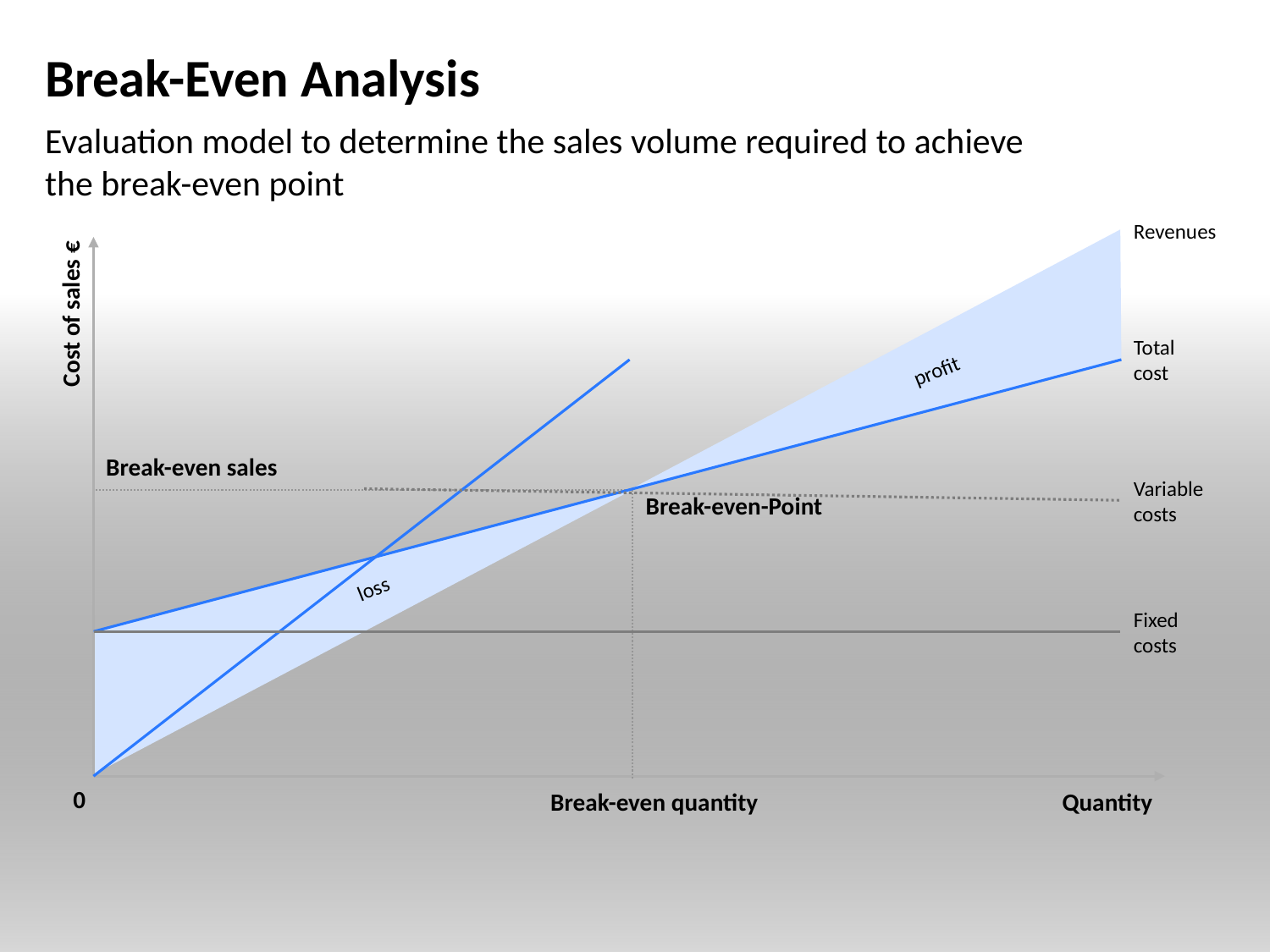

# Break-Even Analysis
Evaluation model to determine the sales volume required to achieve
the break-even point
Revenues

Total
cost
 Cost of sales €
profit
Break-even sales
Variable
costs
Break-even-Point

loss
Fixed
costs
0
Break-even quantity
Quantity